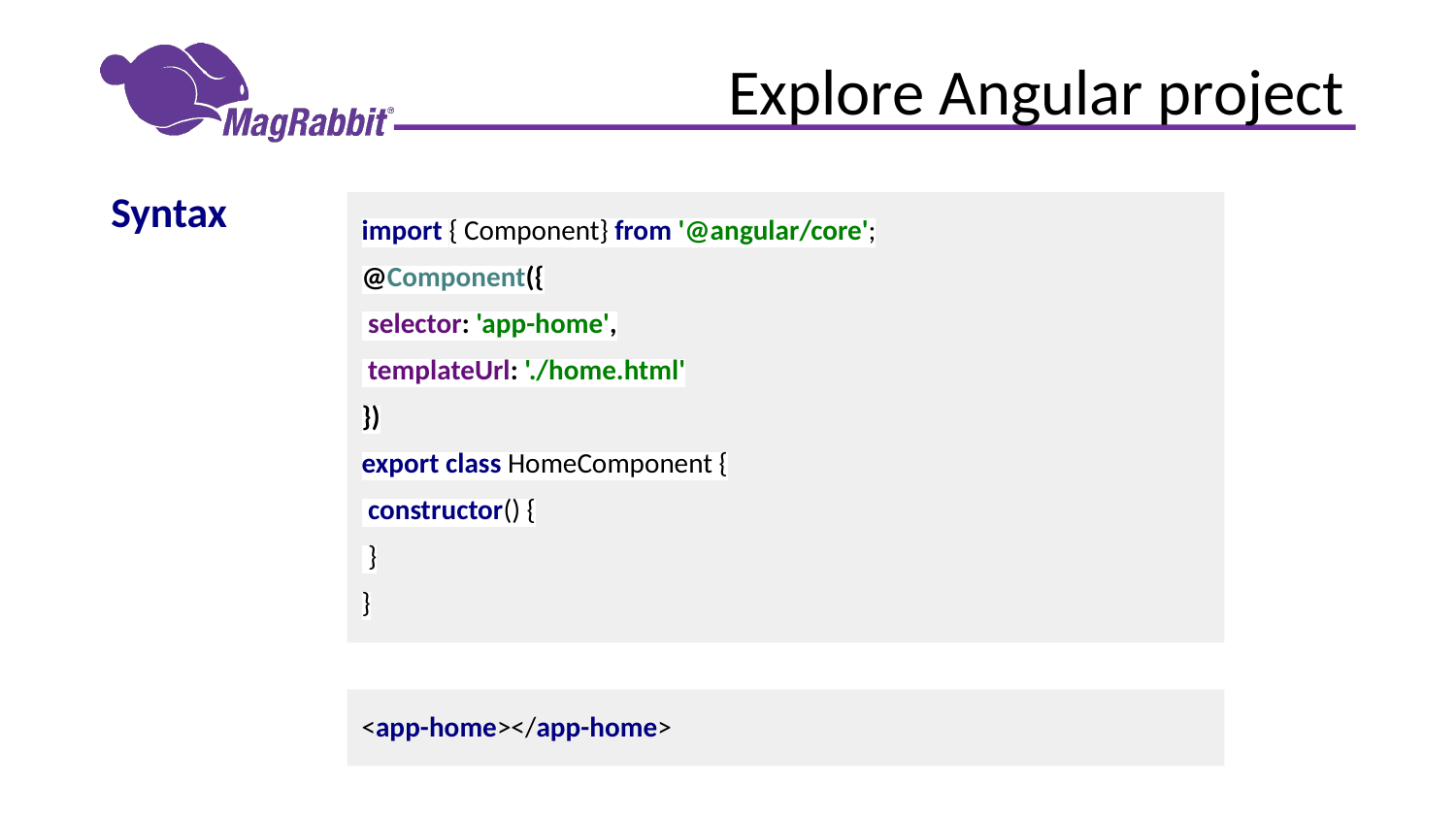

# Explore Angular project
Syntax

import { Component} from '@angular/core';
@Component({
 selector: 'app-home',
 templateUrl: './home.html'
})
export class HomeComponent {
 constructor() {
 }
}
<app-home></app-home>